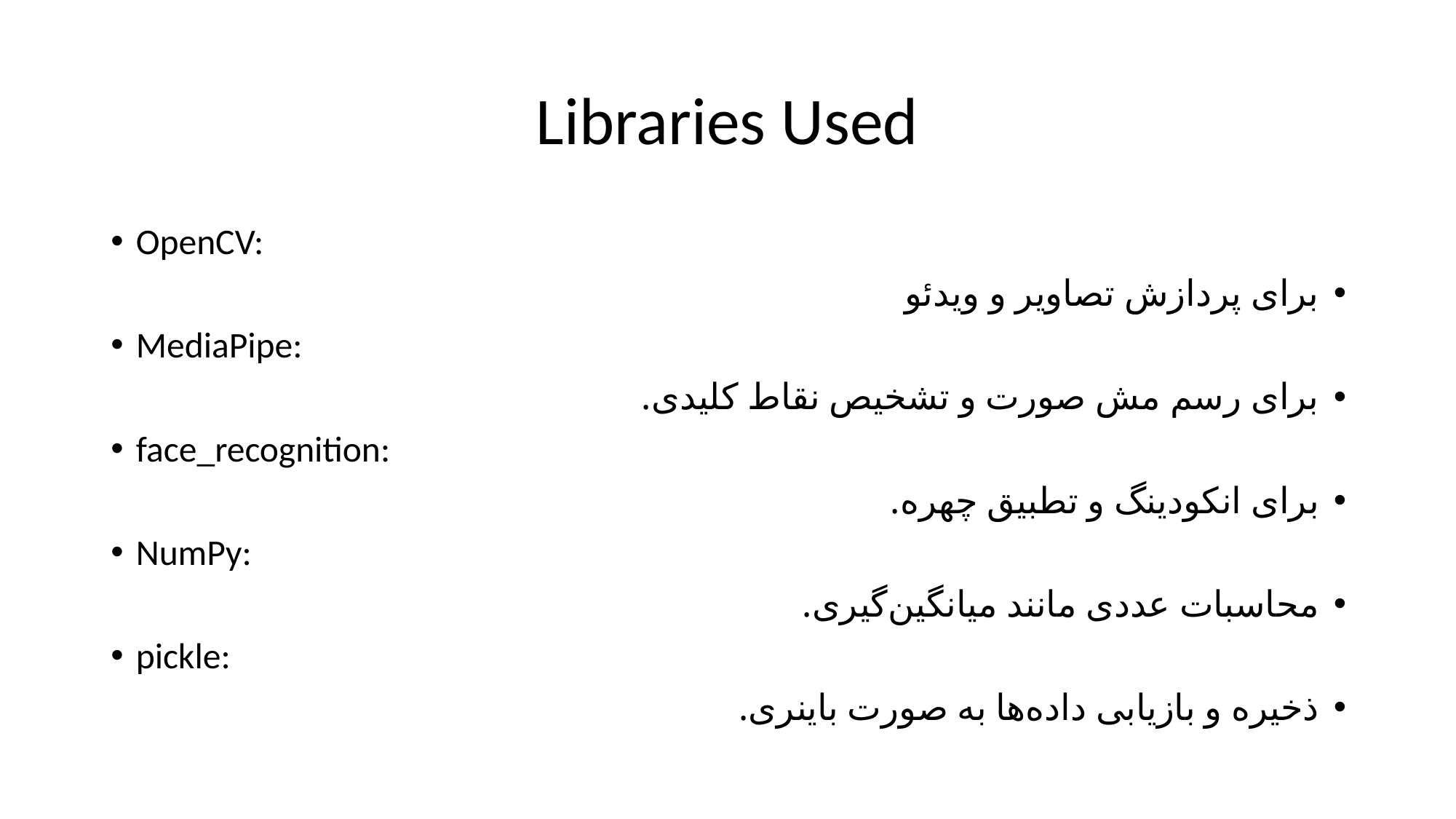

# Libraries Used
OpenCV:
برای پردازش تصاویر و ویدئو
MediaPipe:
برای رسم مش صورت و تشخیص نقاط کلیدی.
face_recognition:
برای انکودینگ و تطبیق چهره.
NumPy:
محاسبات عددی مانند میانگین‌گیری.
pickle:
ذخیره و بازیابی داده‌ها به صورت باینری.